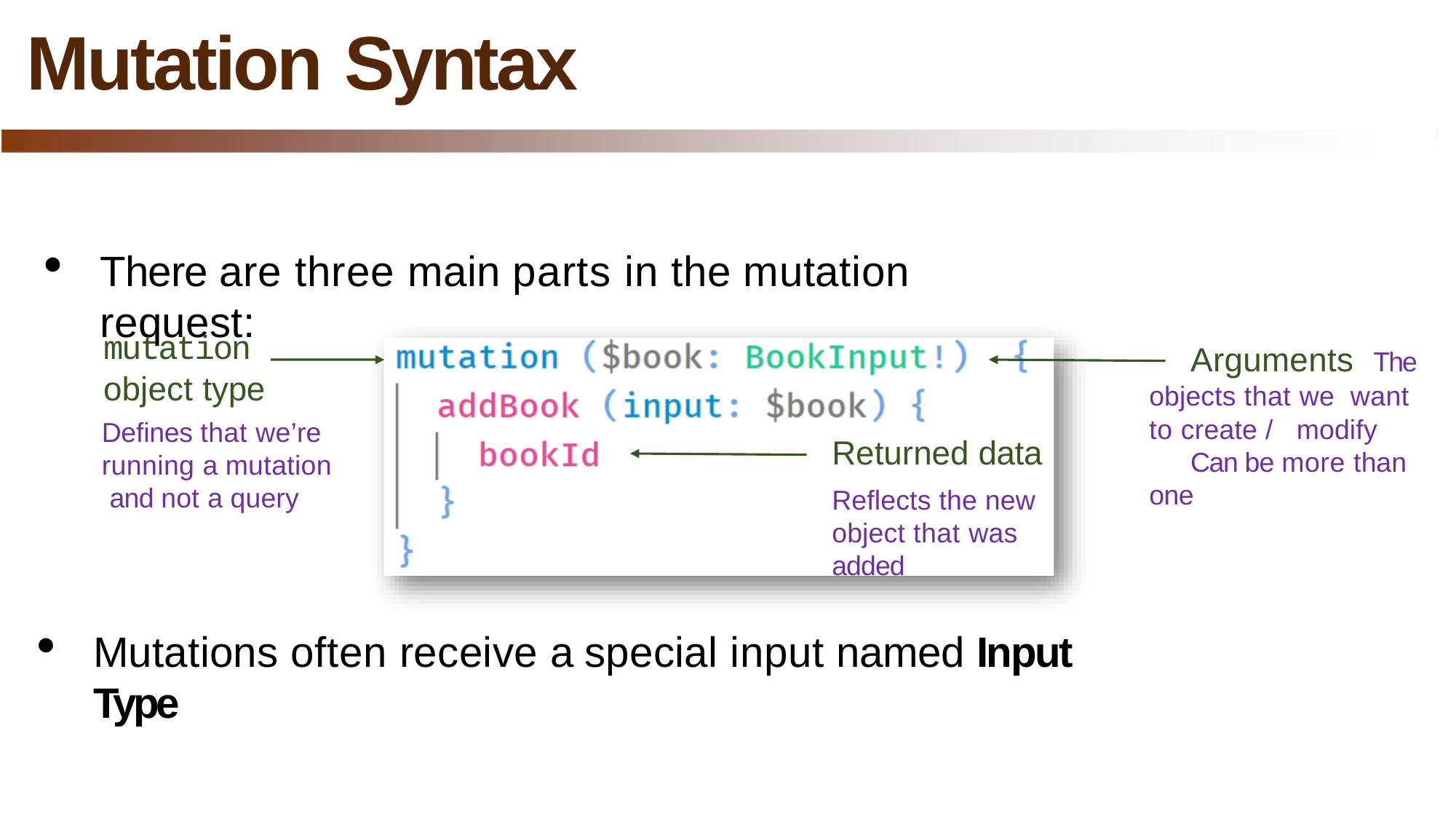

# Mutation Syntax

There are three main parts in the mutation request:

mutation
object type
Arguments  The objects that we  want to create /  modify
Can be more than one
Defines that we’re  running a mutation  and not a query
Returned data
Reflects the new  object that was  added
Mutations often receive a special input named Input Type